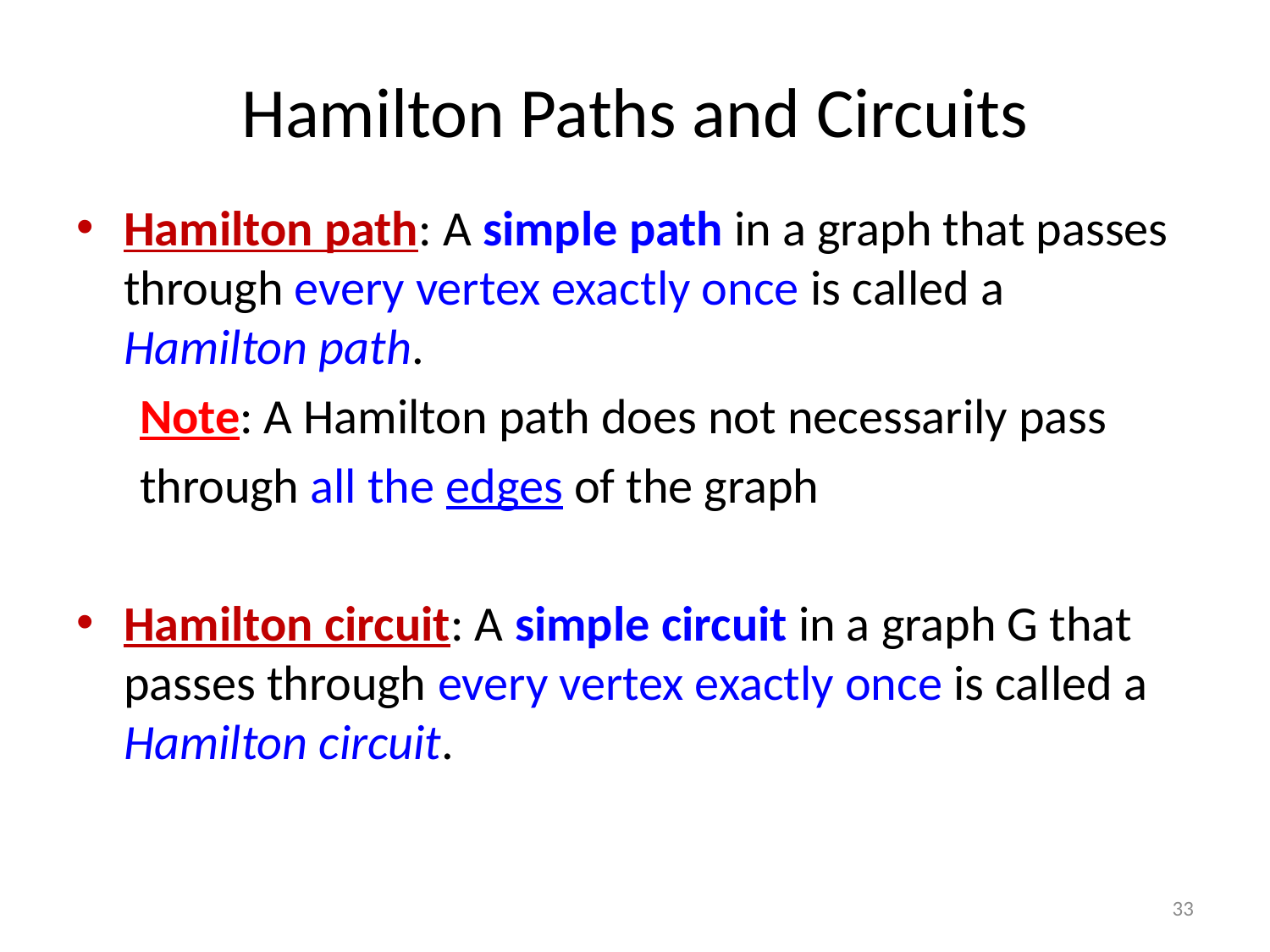

# Hamilton Paths and Circuits
Hamilton path: A simple path in a graph that passes through every vertex exactly once is called a Hamilton path.
Note: A Hamilton path does not necessarily pass
through all the edges of the graph

Hamilton circuit: A simple circuit in a graph G that passes through every vertex exactly once is called a Hamilton circuit.
33